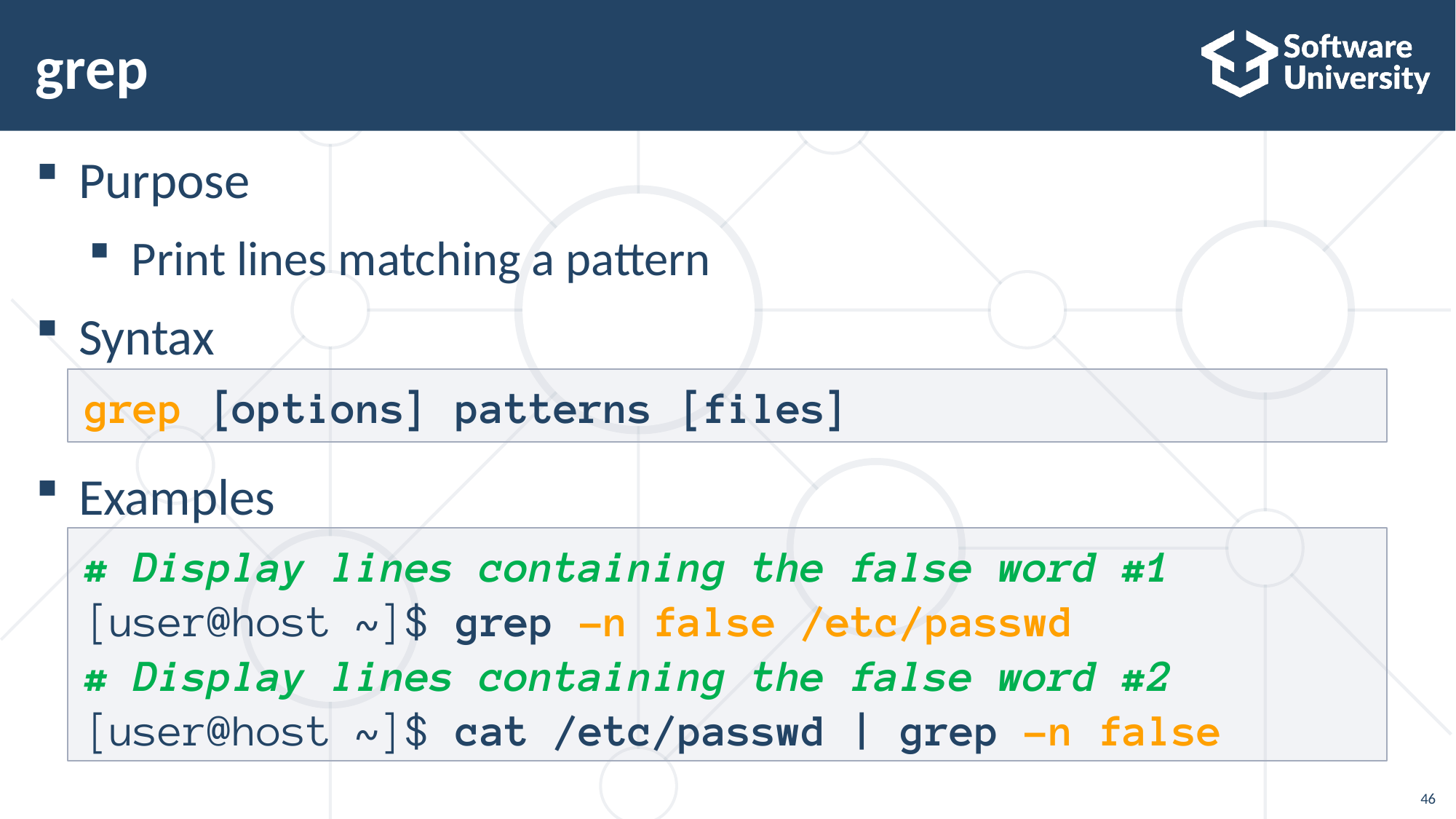

# grep
Purpose
Print lines matching a pattern
Syntax

Examples

grep [options] patterns [files]
# Display lines containing the false word #1
[user@host ~]$ grep -n false /etc/passwd
# Display lines containing the false word #2
[user@host ~]$ cat /etc/passwd | grep -n false
46